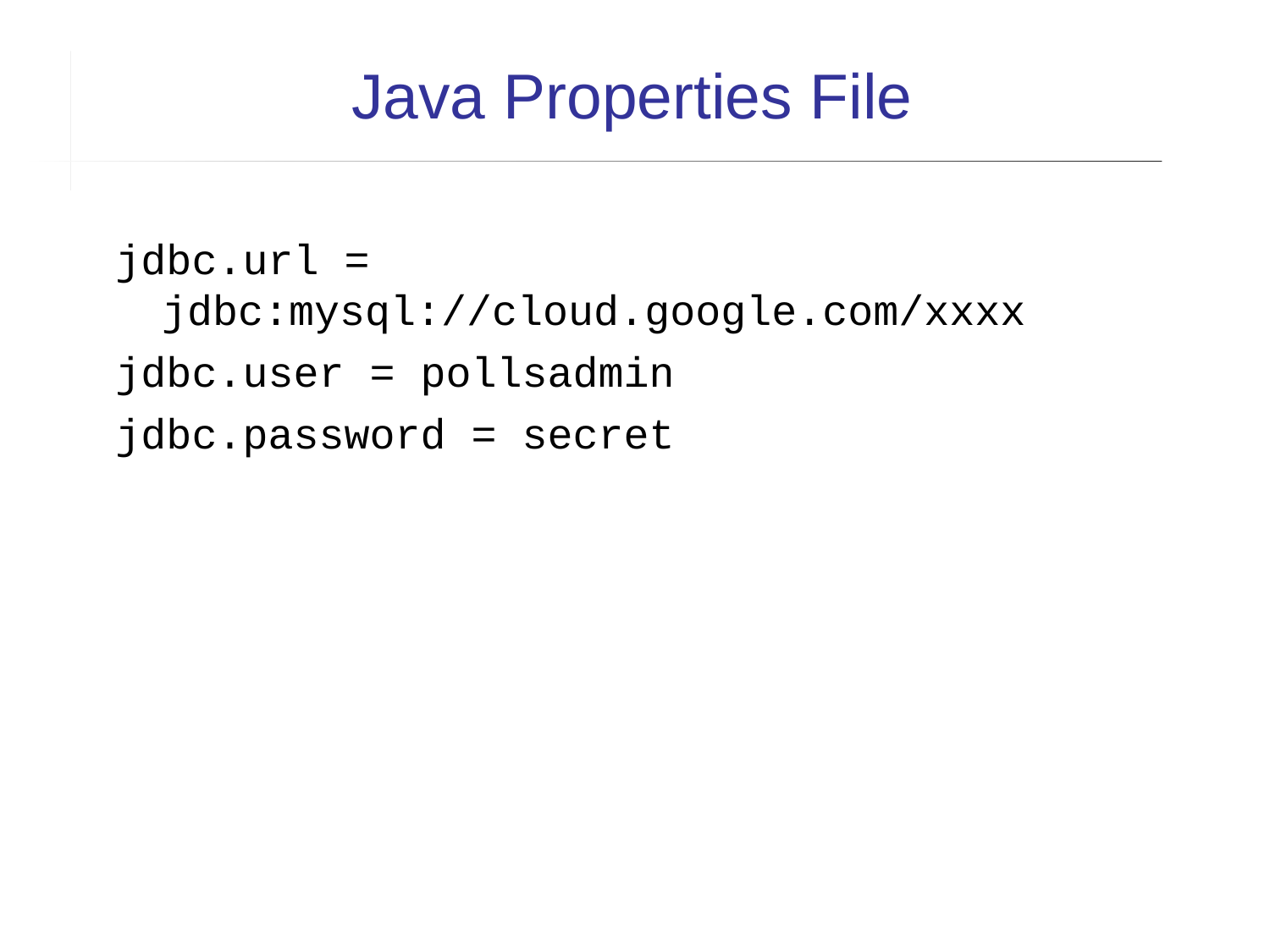

Java Properties File

jdbc.url =   jdbc:mysql://cloud.google.com/xxxx
jdbc.user = pollsadmin
jdbc.password = secret